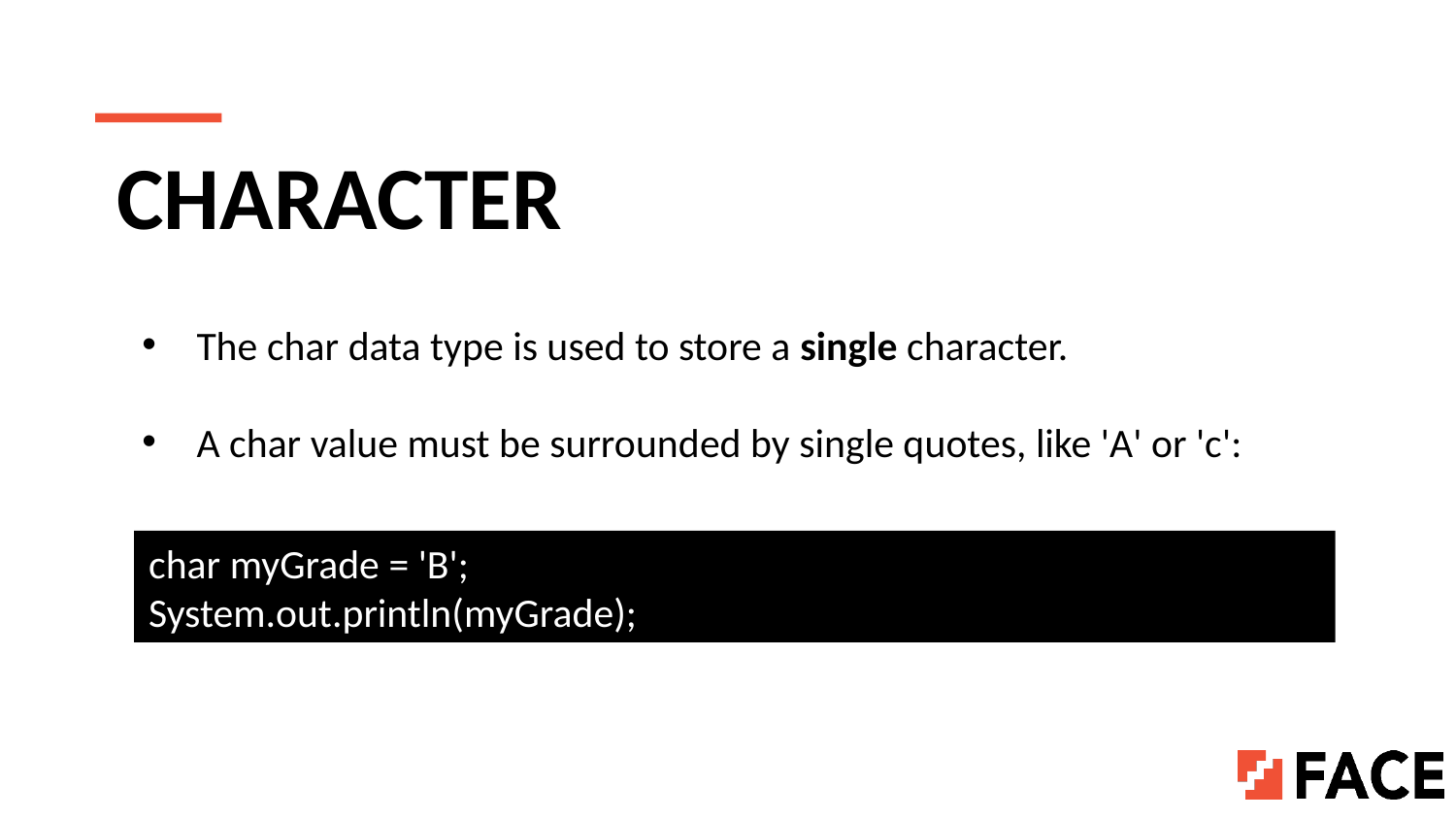

# CHARACTER
The char data type is used to store a single character.

A char value must be surrounded by single quotes, like 'A' or 'c':
char myGrade = 'B';
System.out.println(myGrade);